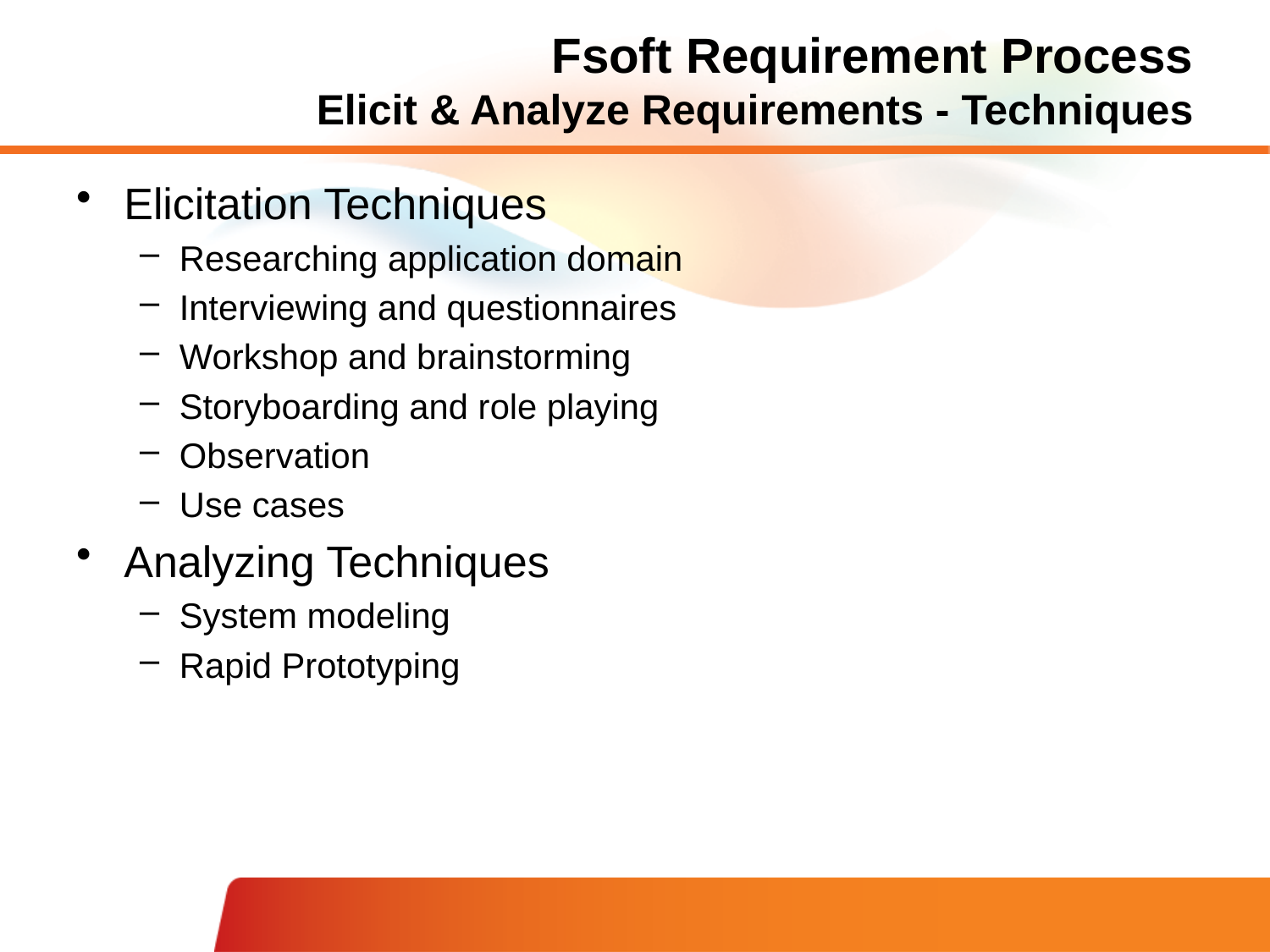

# Fsoft Requirement Process Elicit & Analyze Requirements - Techniques
Elicitation Techniques
Researching application domain
Interviewing and questionnaires
Workshop and brainstorming
Storyboarding and role playing
Observation
Use cases
Analyzing Techniques
System modeling
Rapid Prototyping